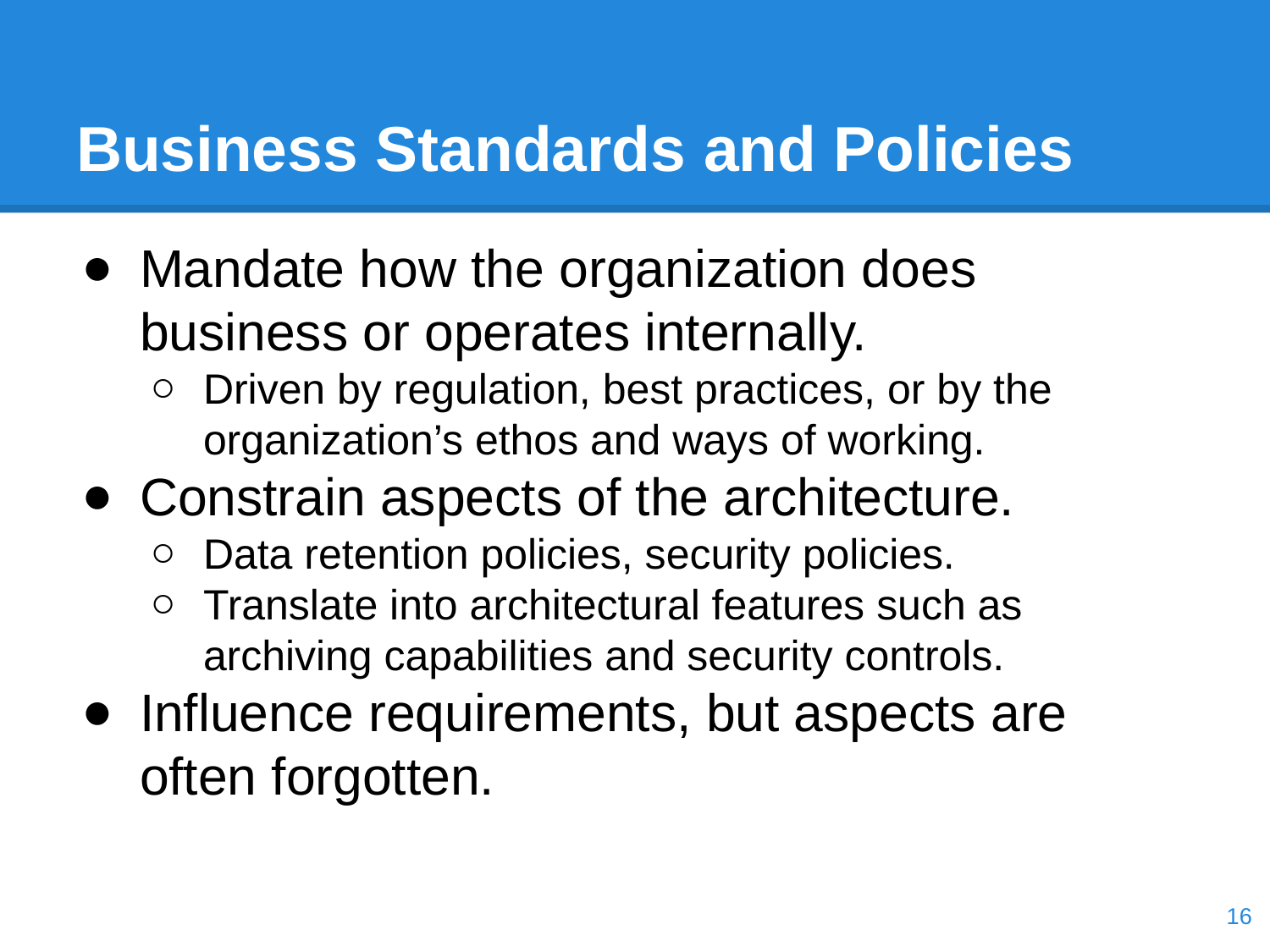

# Business Standards and Policies
Mandate how the organization does business or operates internally.
Driven by regulation, best practices, or by the organization’s ethos and ways of working.
Constrain aspects of the architecture.
Data retention policies, security policies.
Translate into architectural features such as archiving capabilities and security controls.
Influence requirements, but aspects are often forgotten.
16